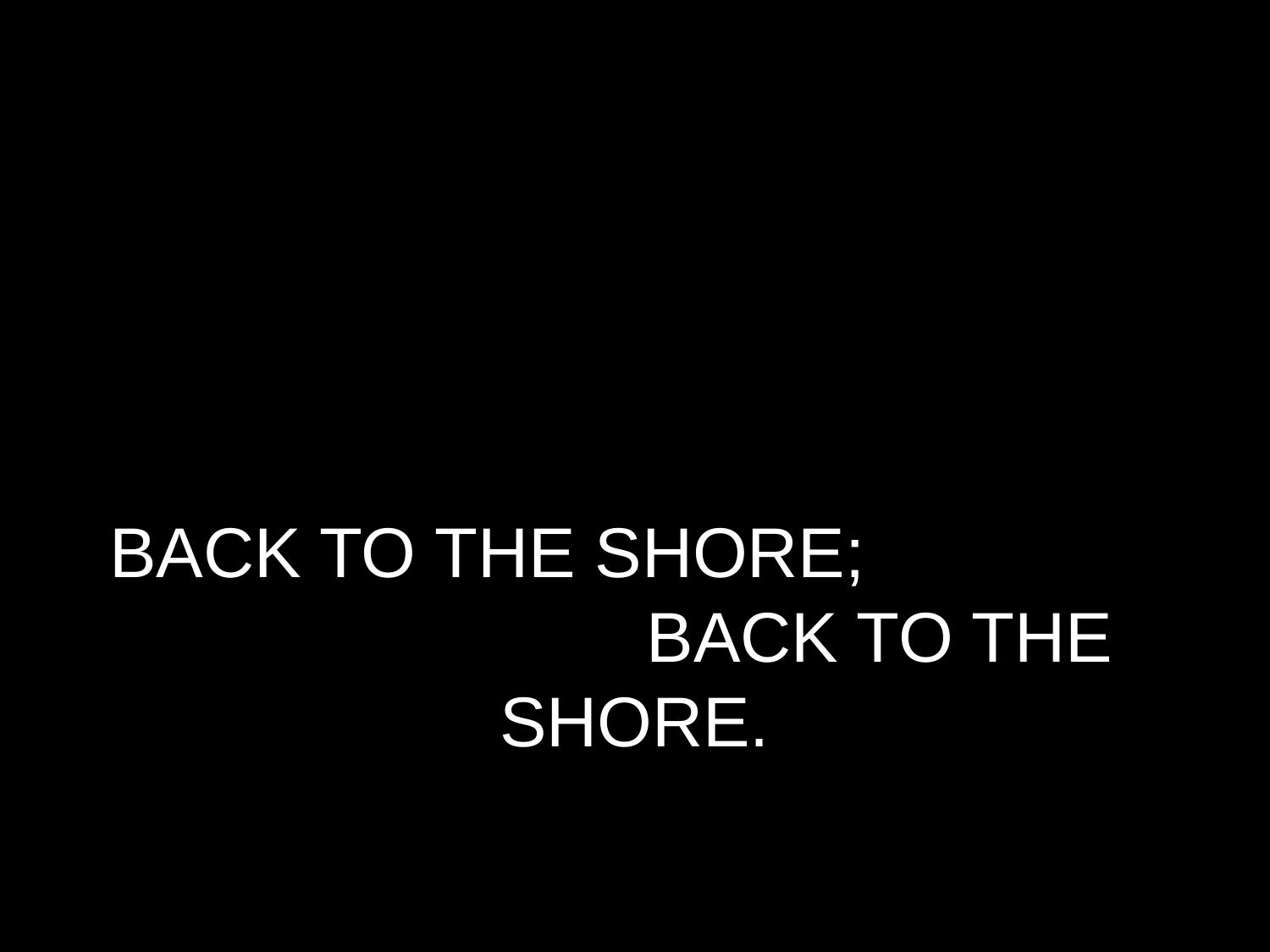

# BACK TO THE SHORE;                                         BACK TO THE SHORE.